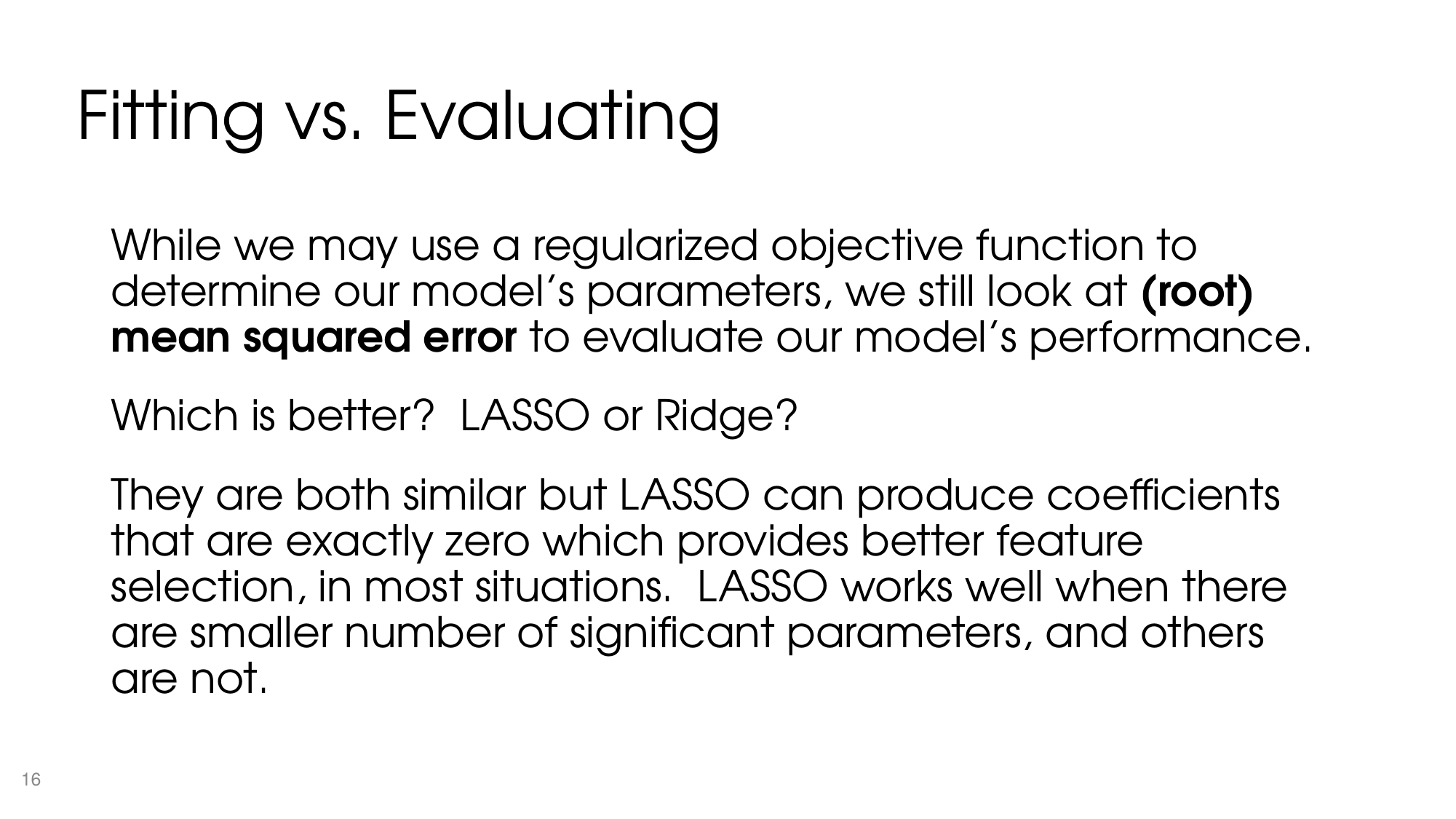

# Fitting vs. Evaluating
While we may use a regularized objective function to determine our model’s parameters, we still look at (root) mean squared error to evaluate our model’s performance.
Which is better?  LASSO or Ridge?
They are both similar but LASSO can produce coefficients that are exactly zero which provides better feature selection, in most situations.  LASSO works well when there are smaller number of significant parameters, and others are not.
16